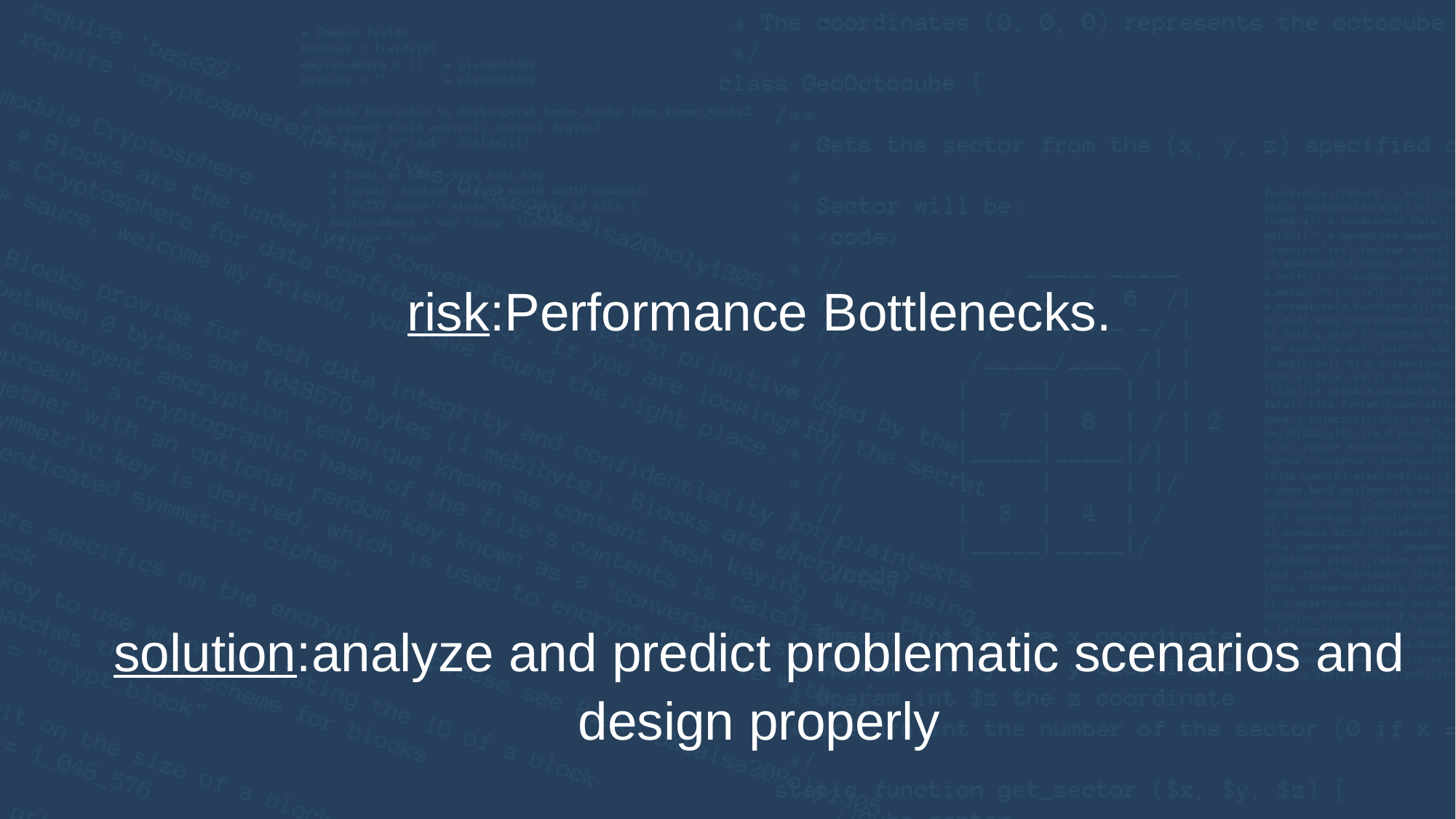

risk:Performance Bottlenecks.

solution:analyze and predict problematic scenarios and design properly